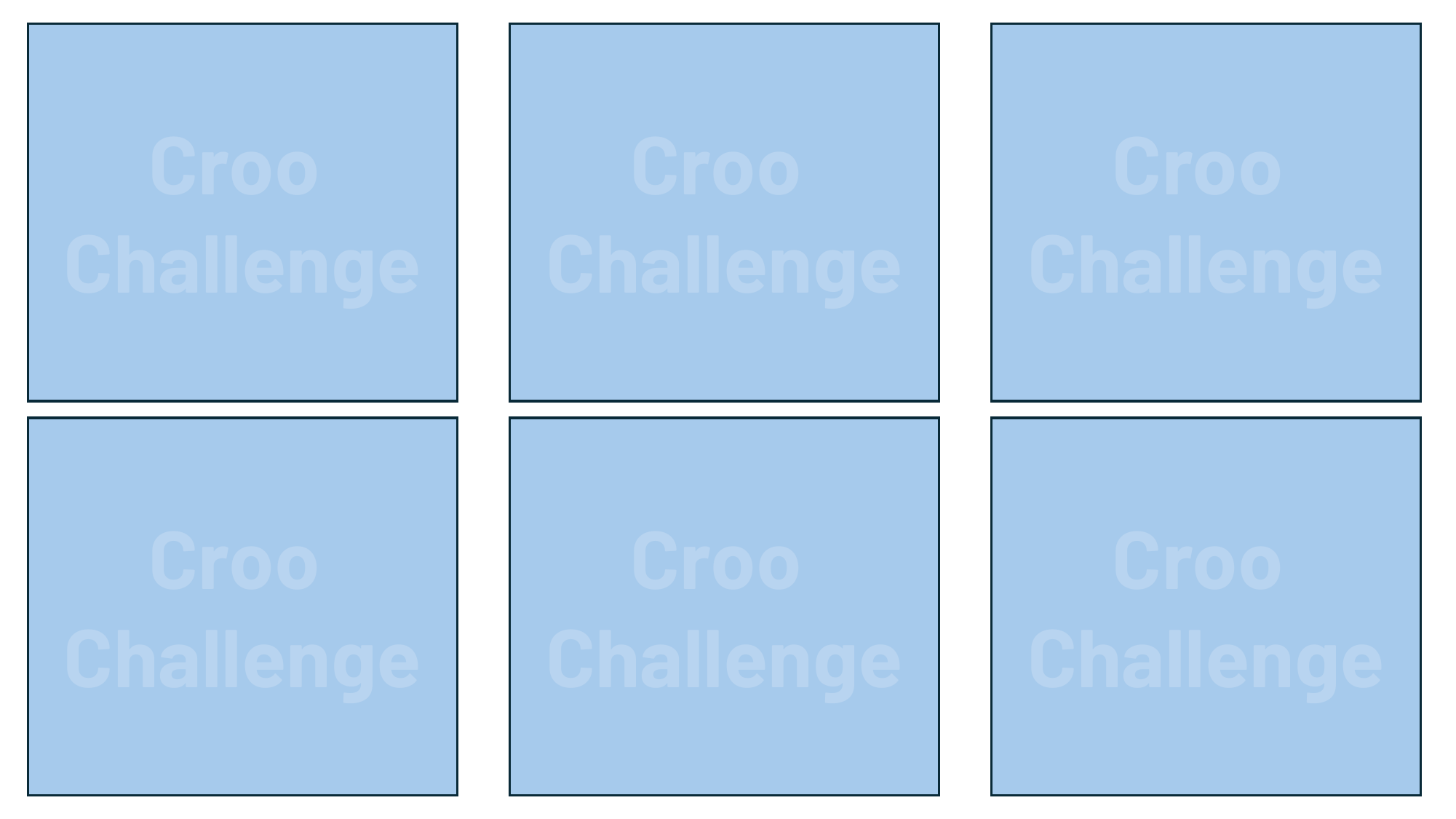

Croo
Challenge
Croo
Challenge
Croo
Challenge

Croo
Challenge
Croo
Challenge
Croo
Challenge